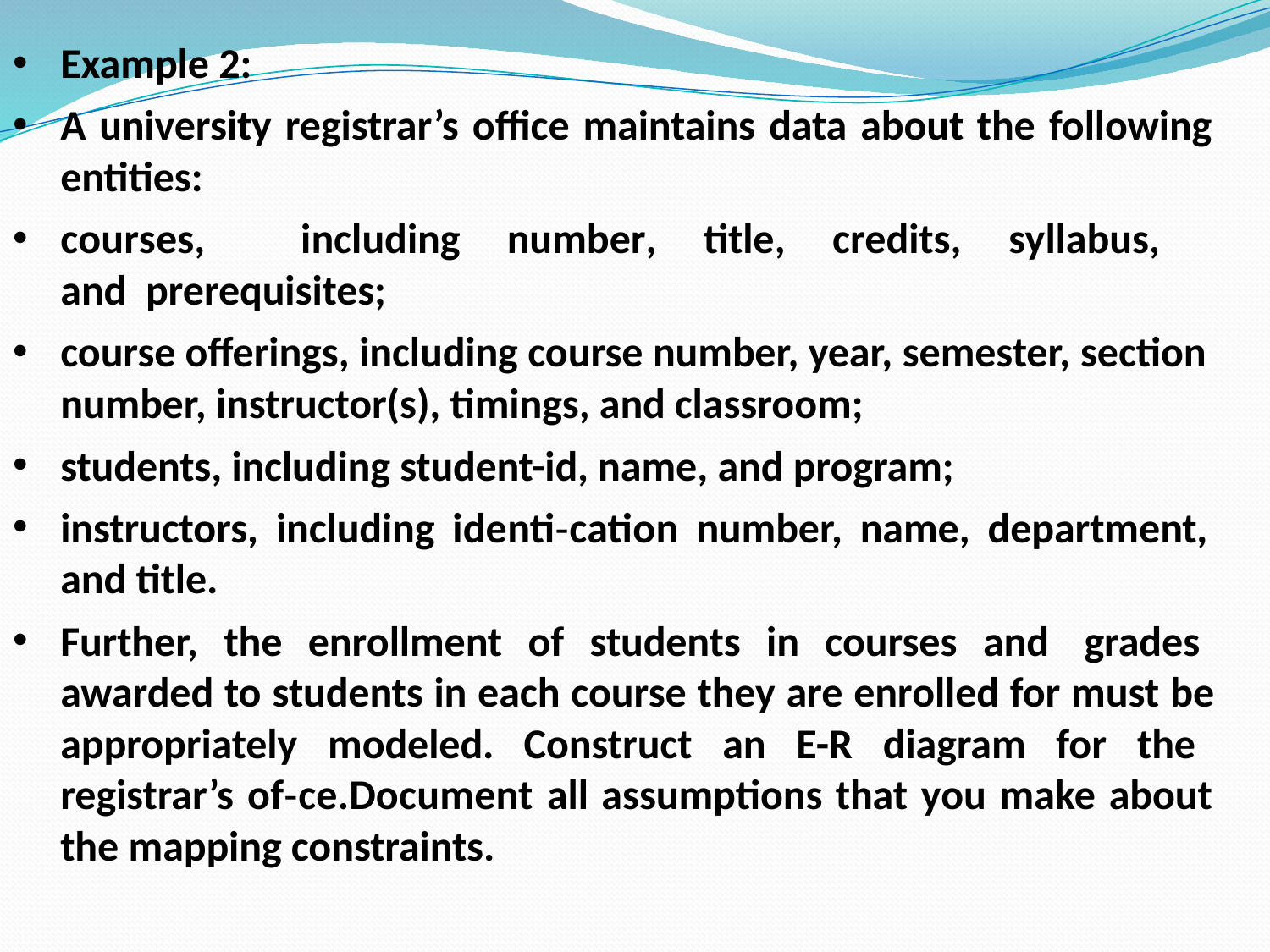

Example 2:
A university registrar’s office maintains data about the following  entities:
courses,	including	number,	title,	credits,	syllabus,	and  prerequisites;
course offerings, including course number, year, semester, section  number, instructor(s), timings, and classroom;
students, including student-id, name, and program;
instructors, including identi‑cation number, name, department,  and title.
Further, the enrollment of students in courses and grades  awarded to students in each course they are enrolled for must be  appropriately modeled. Construct an E-R diagram for the  registrar’s of‑ce.Document all assumptions that you make about  the mapping constraints.